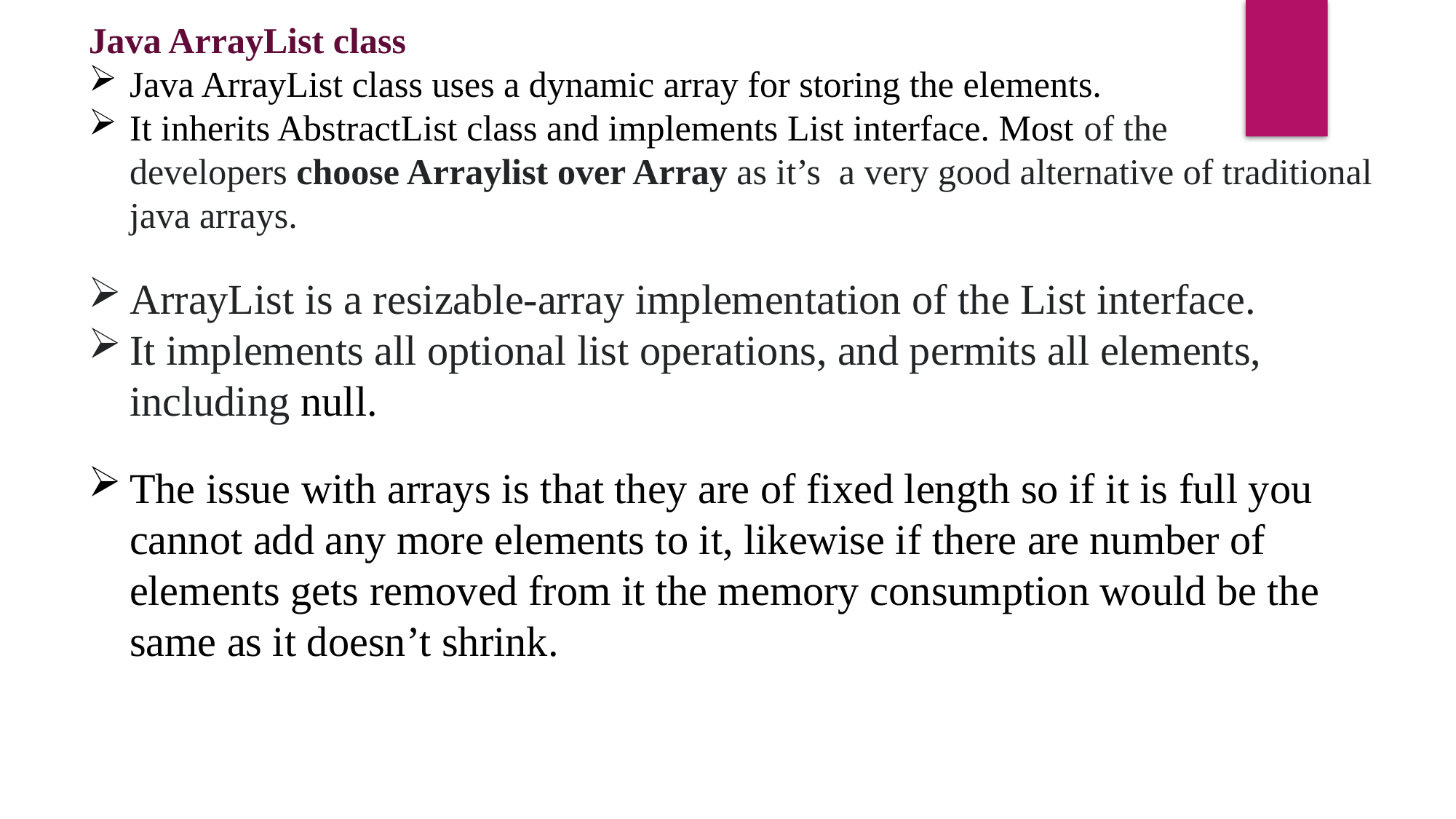

Java ArrayList class
Java ArrayList class uses a dynamic array for storing the elements.
It inherits AbstractList class and implements List interface. Most of the developers choose Arraylist over Array as it’s  a very good alternative of traditional java arrays.

ArrayList is a resizable-array implementation of the List interface.
It implements all optional list operations, and permits all elements, including null.

The issue with arrays is that they are of fixed length so if it is full you cannot add any more elements to it, likewise if there are number of elements gets removed from it the memory consumption would be the same as it doesn’t shrink.